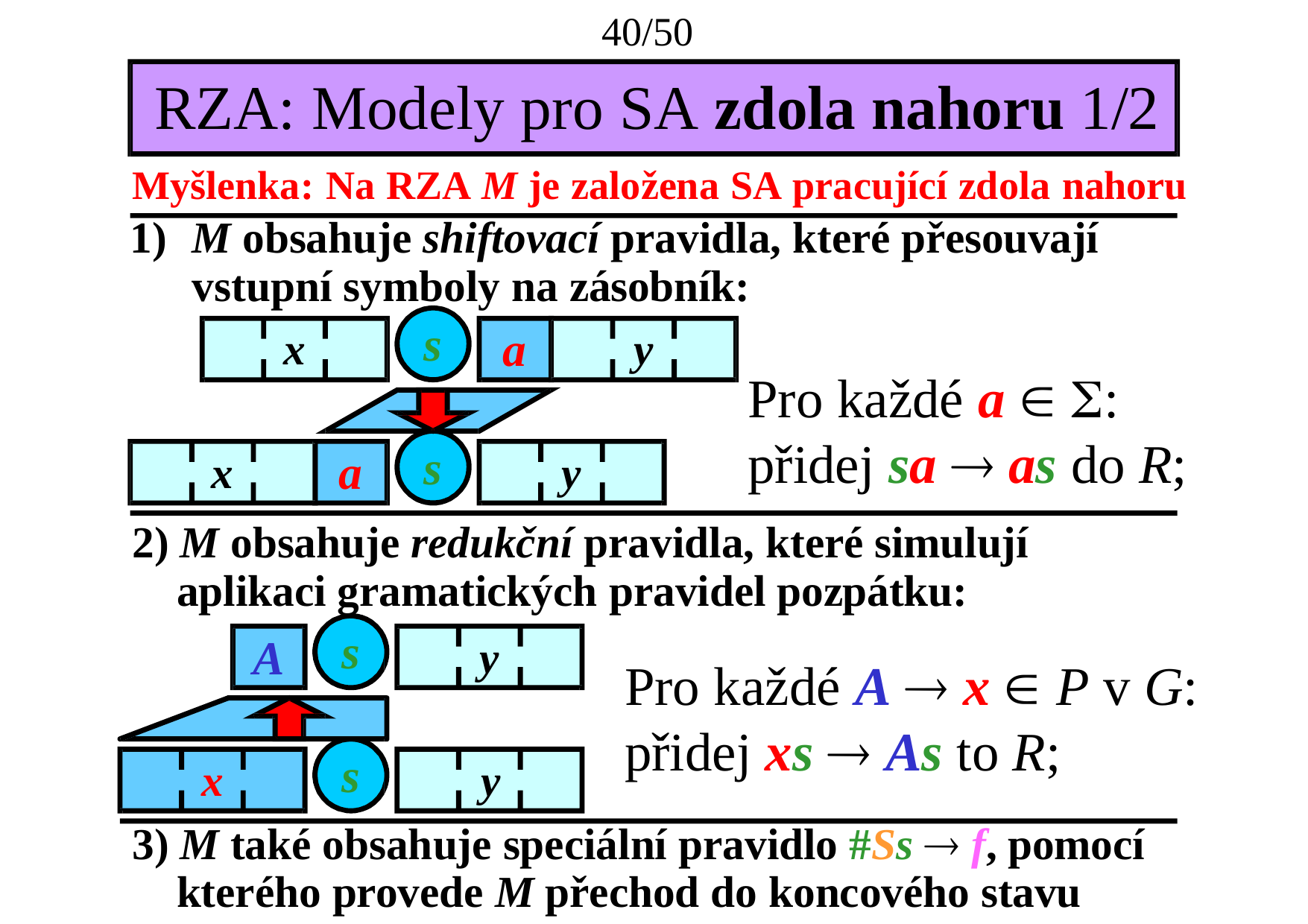

40/50
# RZA: Modely pro SA zdola nahoru 1/2
Myšlenka: Na RZA M je založena SA pracující zdola nahoru
1)	M obsahuje shiftovací pravidla, které přesouvají vstupní symboly na zásobník:

s

a

x
y
Pro každé a ∈ Σ: přidej sa → as do R;

s

a
x
y

2) M obsahuje redukční pravidla, které simulují aplikaci gramatických pravidel pozpátku:

s

A

y
Pro každé A → x ∈ P v G: přidej xs → As to R;

s

x	y
3) M také obsahuje speciální pravidlo #Ss → f, pomocí kterého provede M přechod do koncového stavu